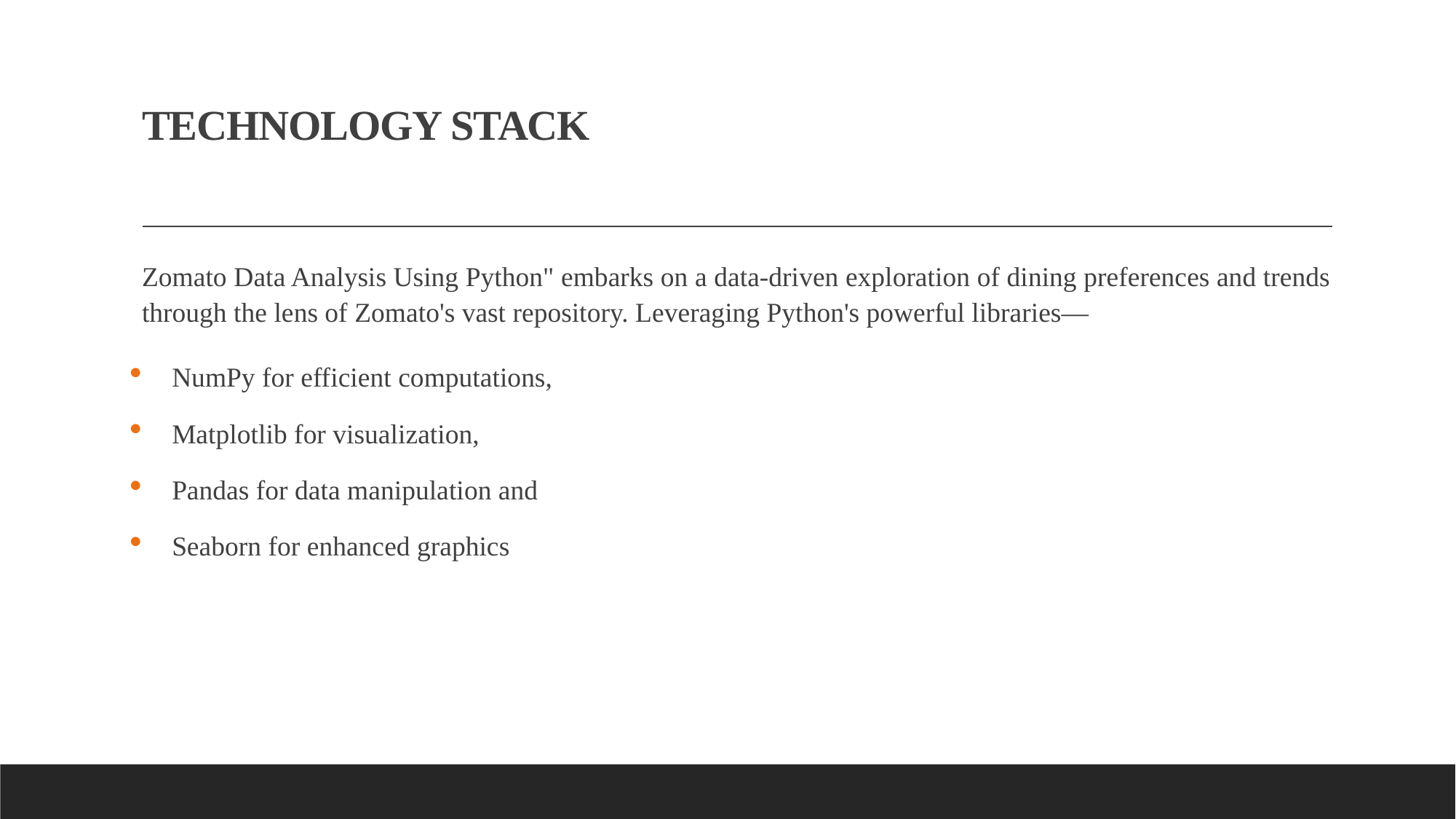

# TECHNOLOGY STACK
Zomato Data Analysis Using Python" embarks on a data-driven exploration of dining preferences and trends through the lens of Zomato's vast repository. Leveraging Python's powerful libraries—
NumPy for efficient computations,
Matplotlib for visualization,
Pandas for data manipulation and
Seaborn for enhanced graphics